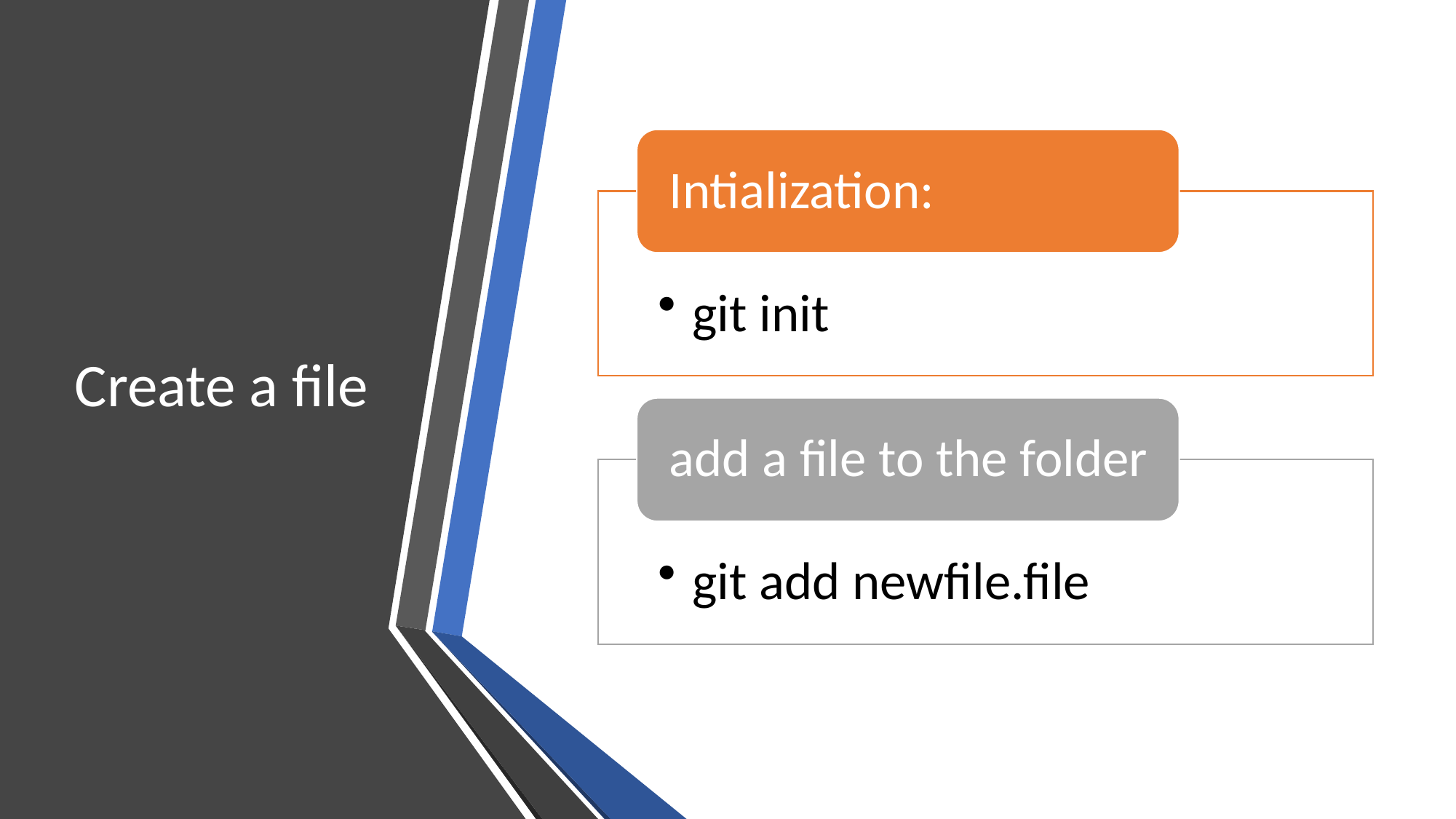

# Create a file
git init
Intialization:
git add newfile.file
add a file to the folder